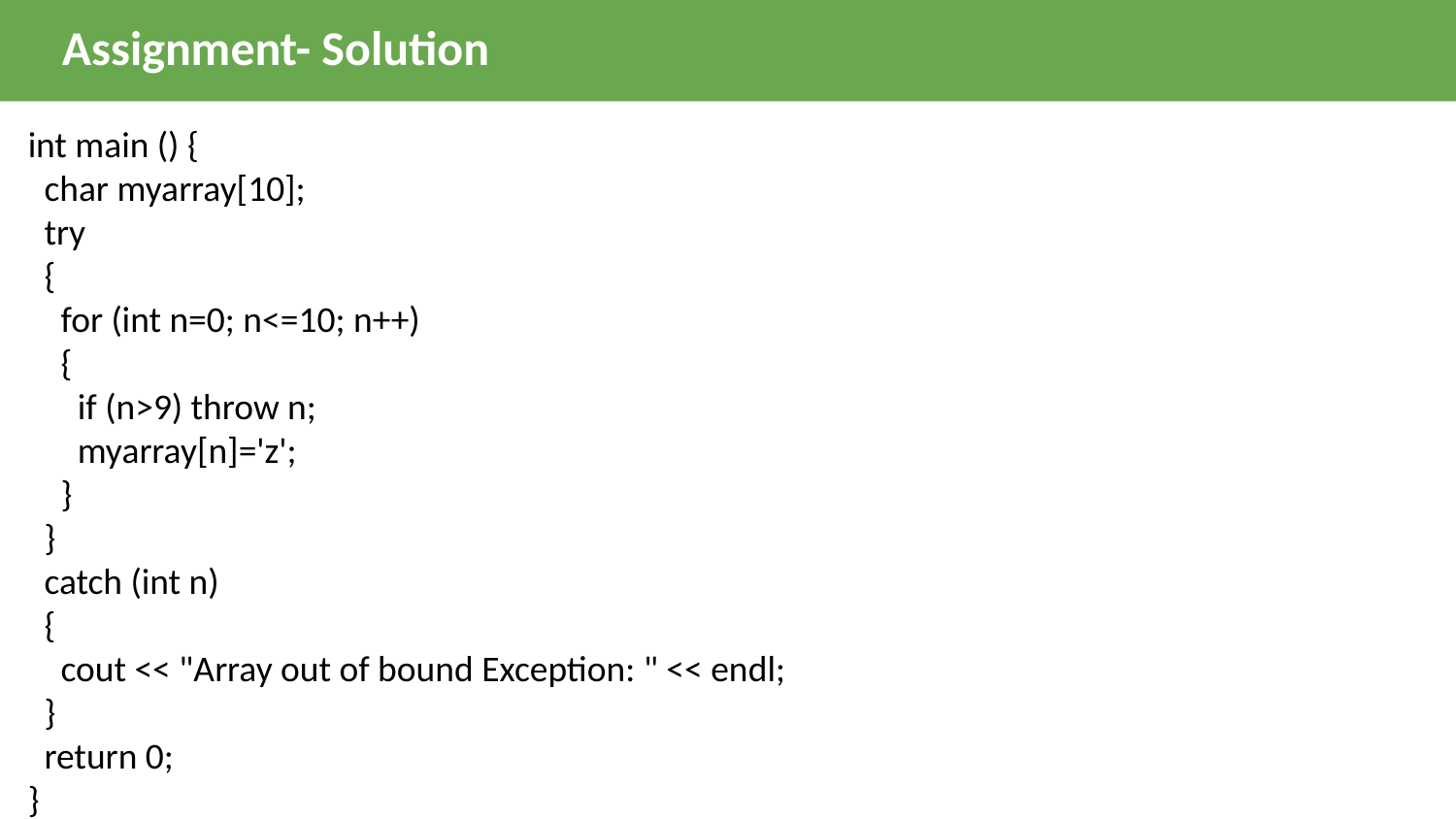

Assignment- Solution
int main () {
  char myarray[10];
  try
  {
    for (int n=0; n<=10; n++)
    {
      if (n>9) throw n;
      myarray[n]='z';
    }
  }
  catch (int n)
  {
    cout << "Array out of bound Exception: " << endl;
  }
  return 0;
}